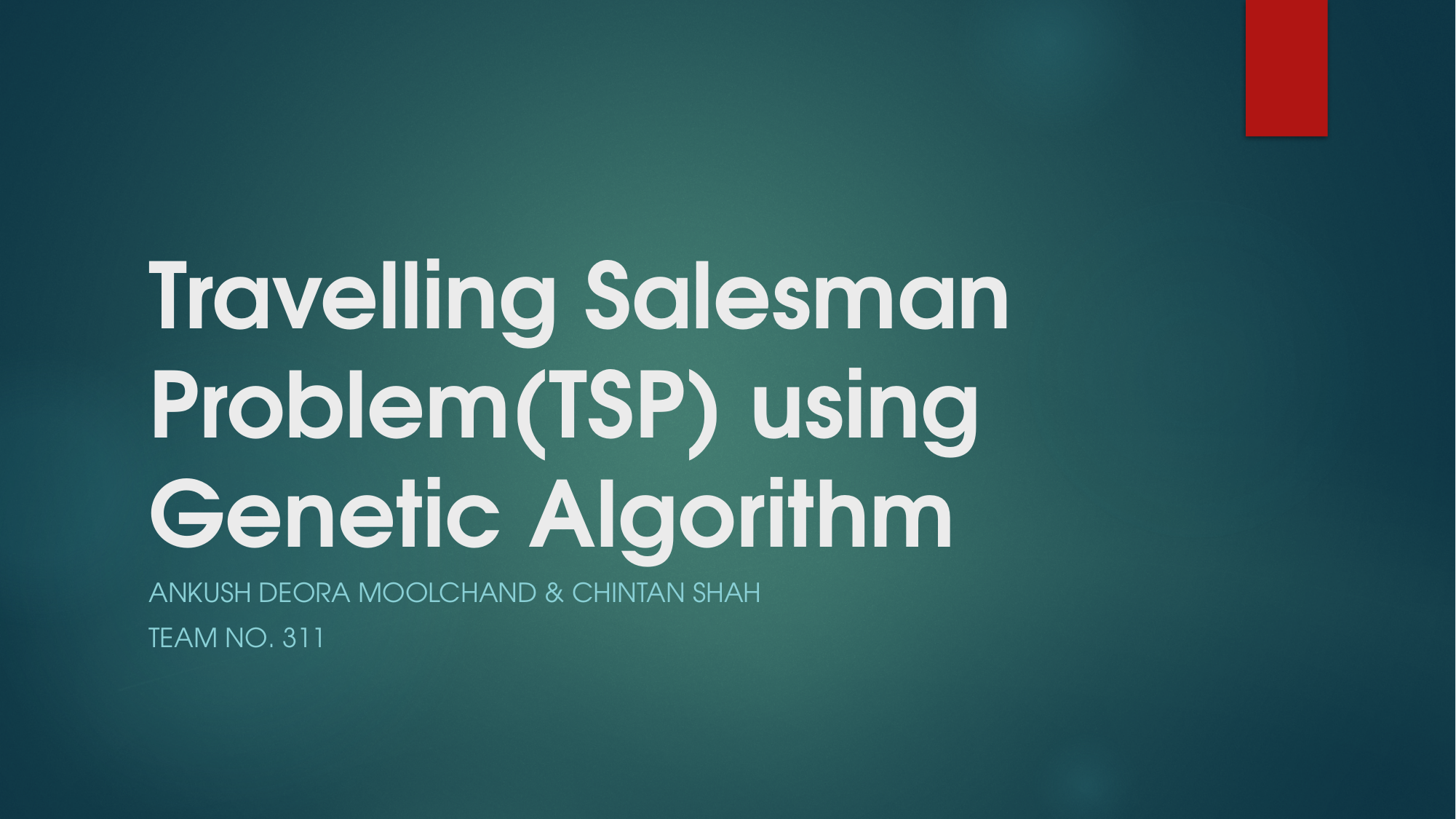

# Travelling Salesman Problem(TSP) using Genetic Algorithm
Ankush Deora Moolchand & Chintan Shah
Team No. 311